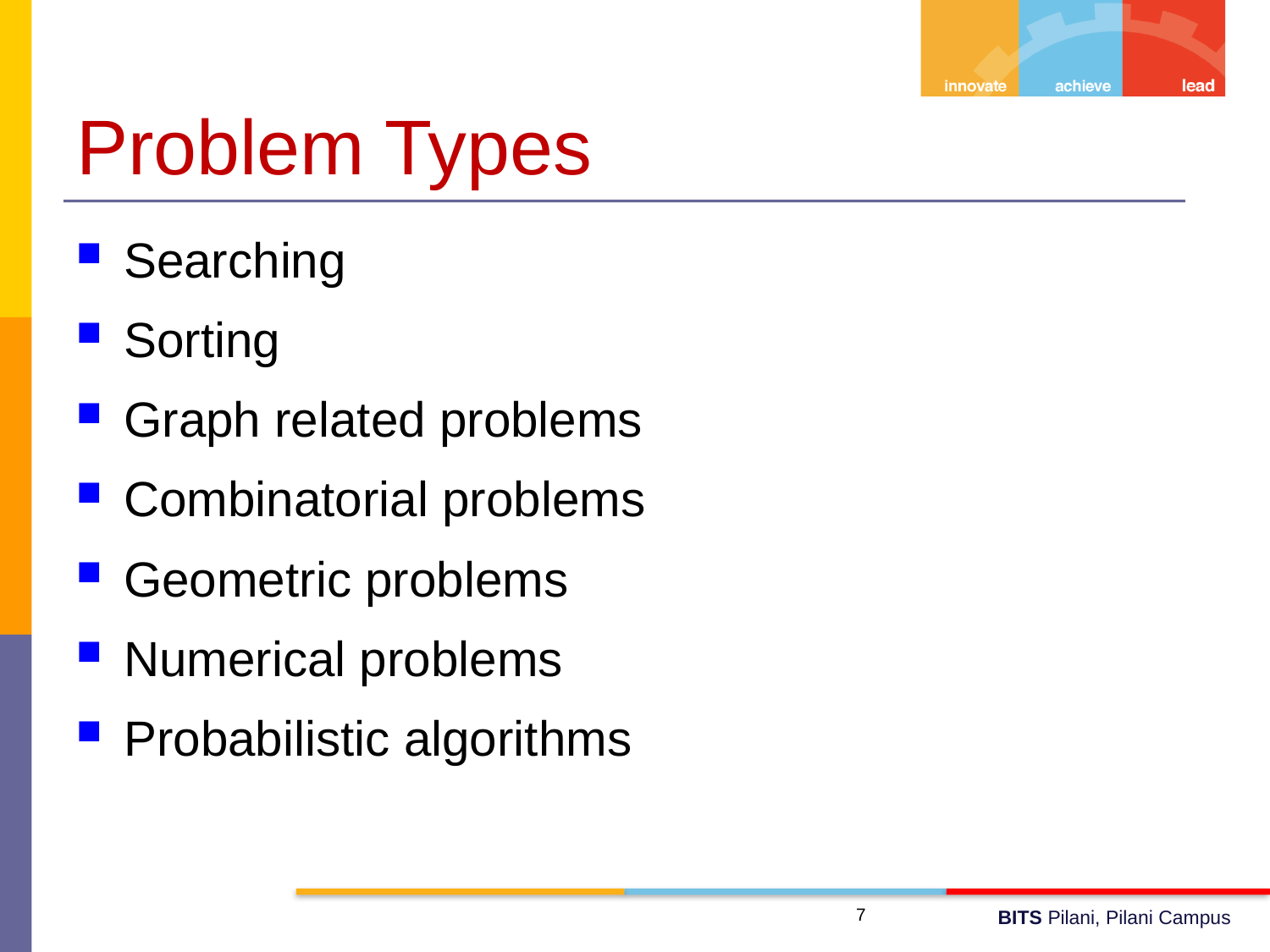

# Problem Types
Searching
Sorting
Graph related problems
Combinatorial problems
Geometric problems
Numerical problems
Probabilistic algorithms
7